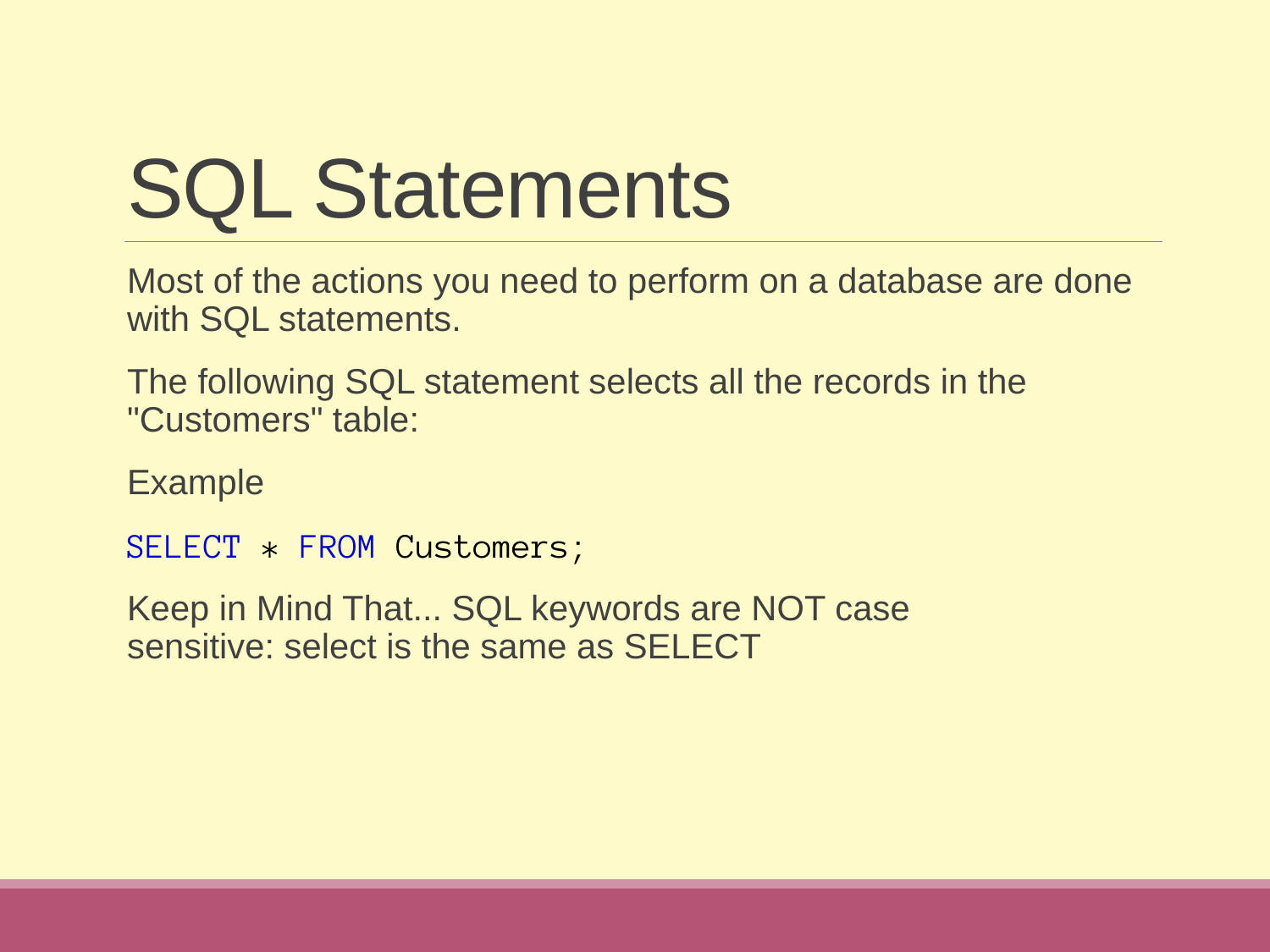

# SQL Statements
Most of the actions you need to perform on a database are done with SQL statements.
The following SQL statement selects all the records in the "Customers" table:
Example
SELECT * FROM Customers;
Keep in Mind That... SQL keywords are NOT case sensitive: select is the same as SELECT